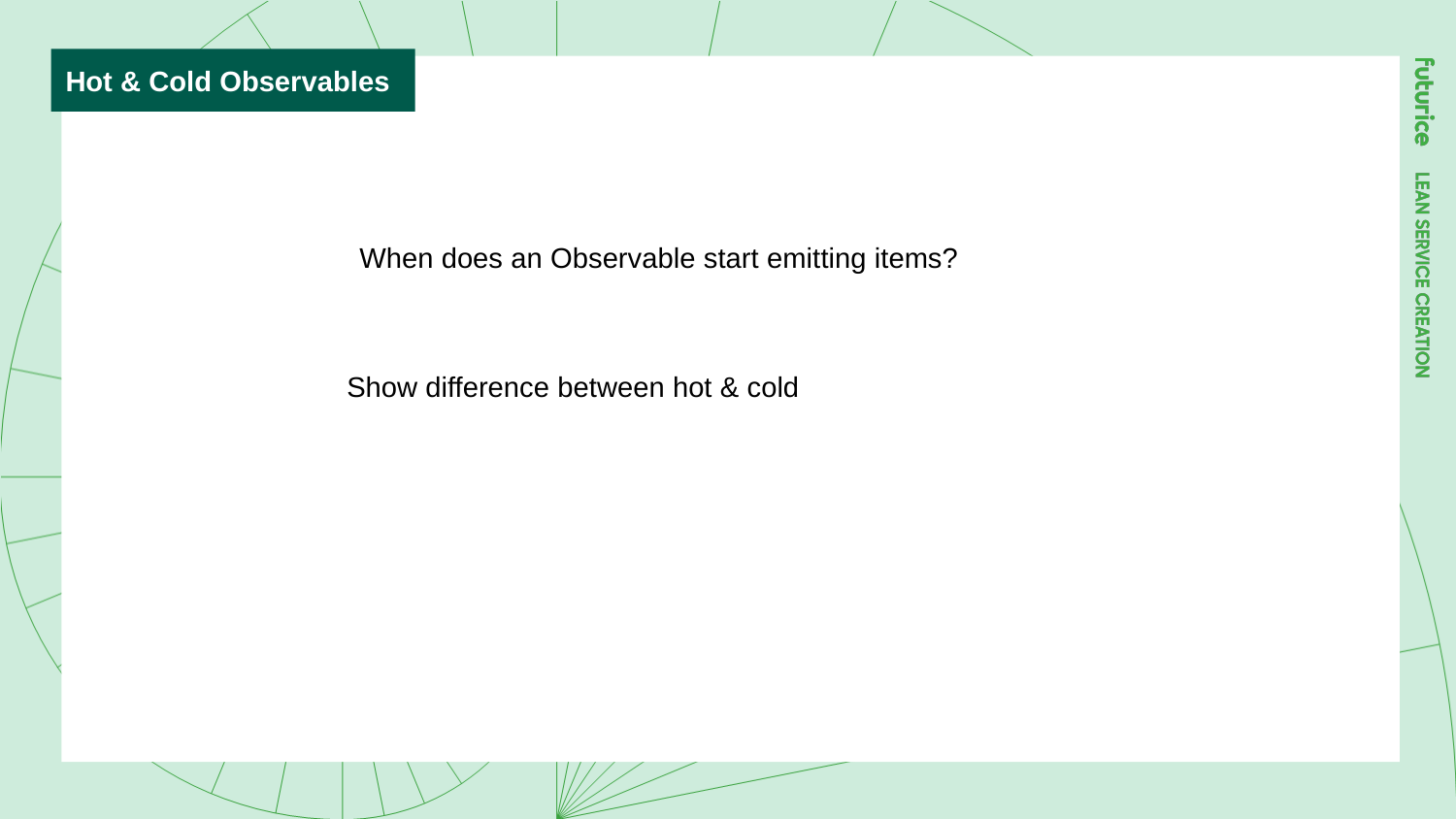

Hot & Cold Observables
When does an Observable start emitting items?
Show difference between hot & cold